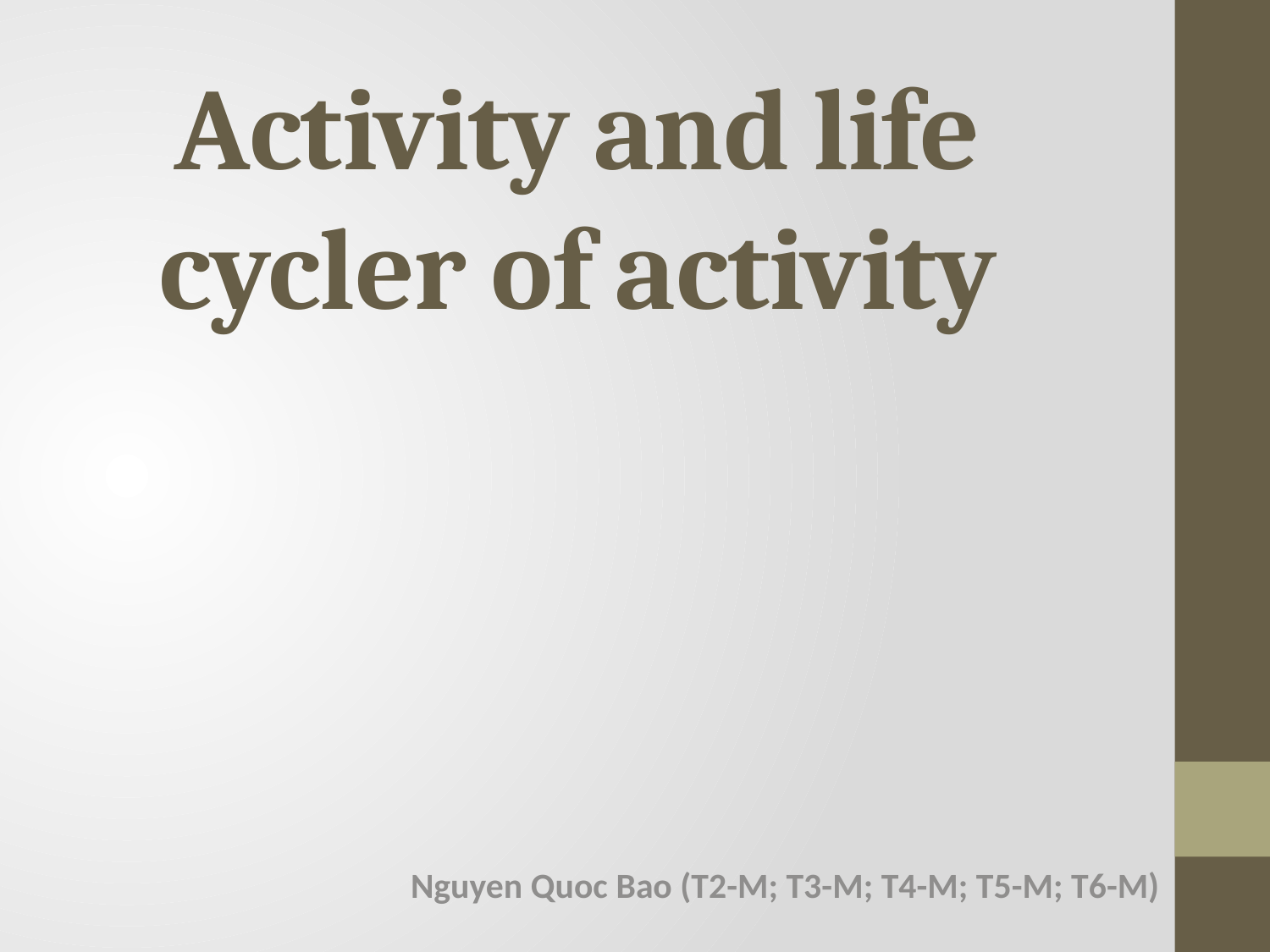

# Activity and life cycler of activity
Nguyen Quoc Bao (T2-M; T3-M; T4-M; T5-M; T6-M)